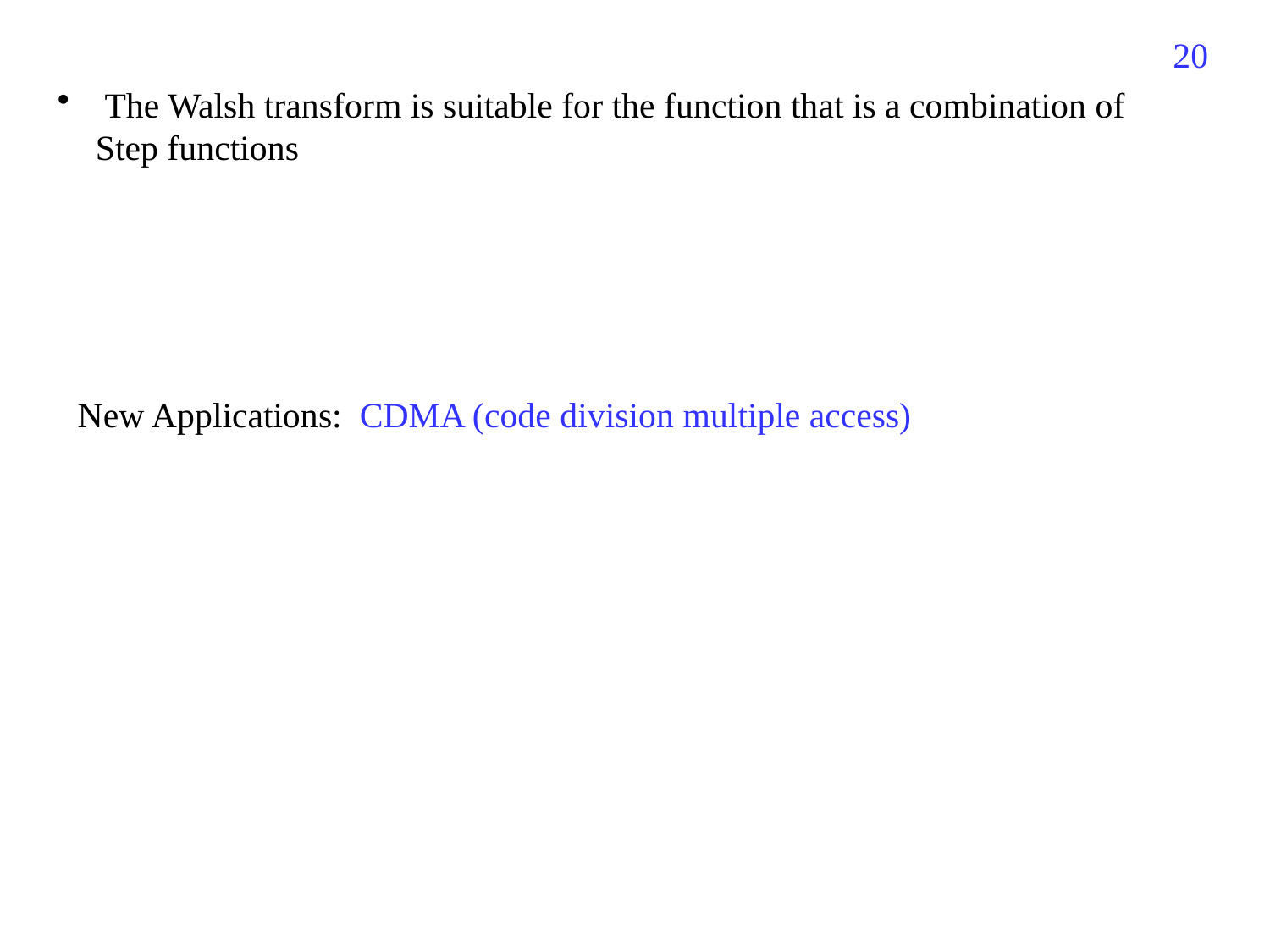

20
 The Walsh transform is suitable for the function that is a combination of Step functions
New Applications:  CDMA (code division multiple access)